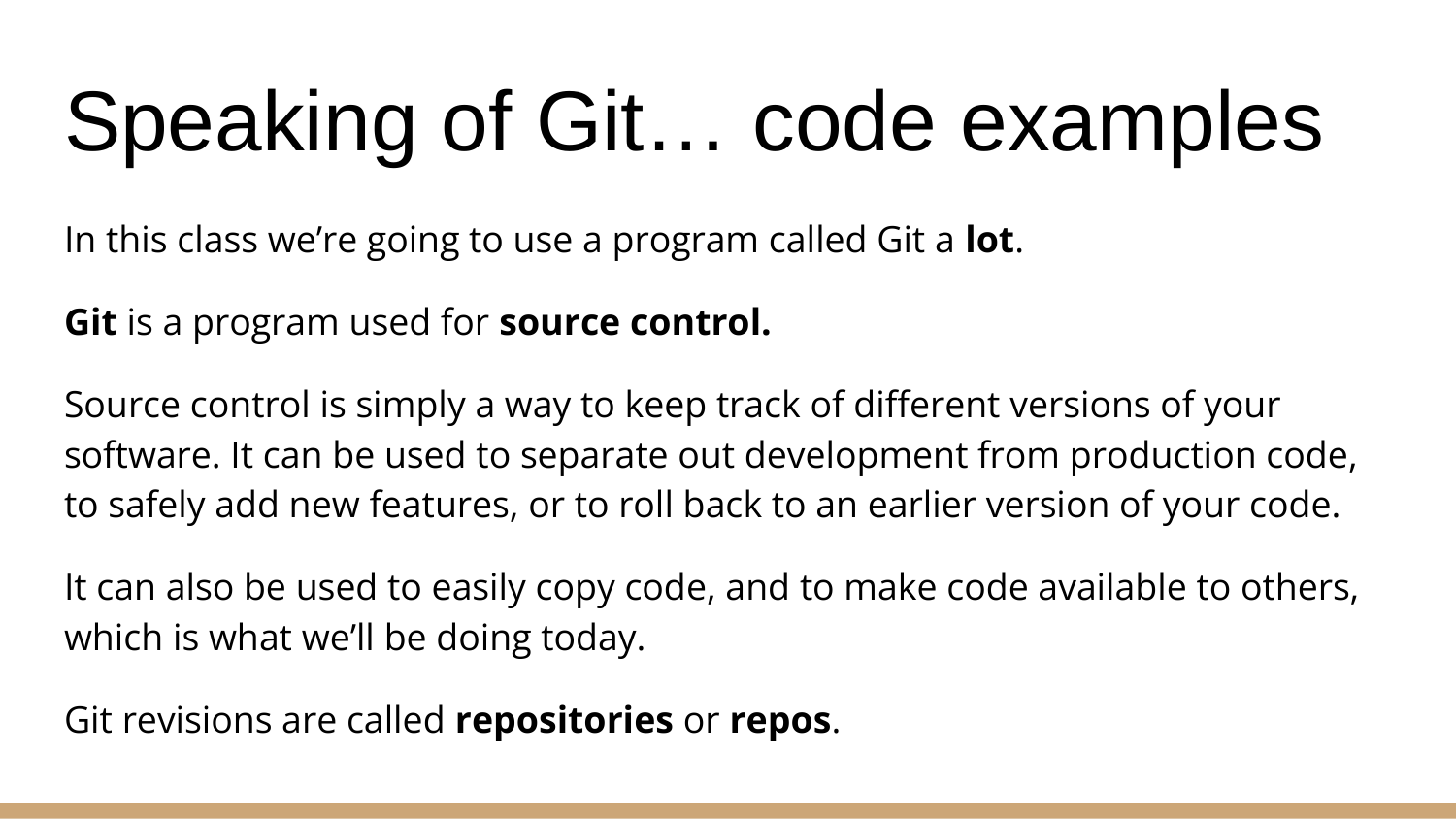

# Speaking of Git… code examples
In this class we’re going to use a program called Git a lot.
Git is a program used for source control.
Source control is simply a way to keep track of different versions of your software. It can be used to separate out development from production code, to safely add new features, or to roll back to an earlier version of your code.
It can also be used to easily copy code, and to make code available to others, which is what we’ll be doing today.
Git revisions are called repositories or repos.